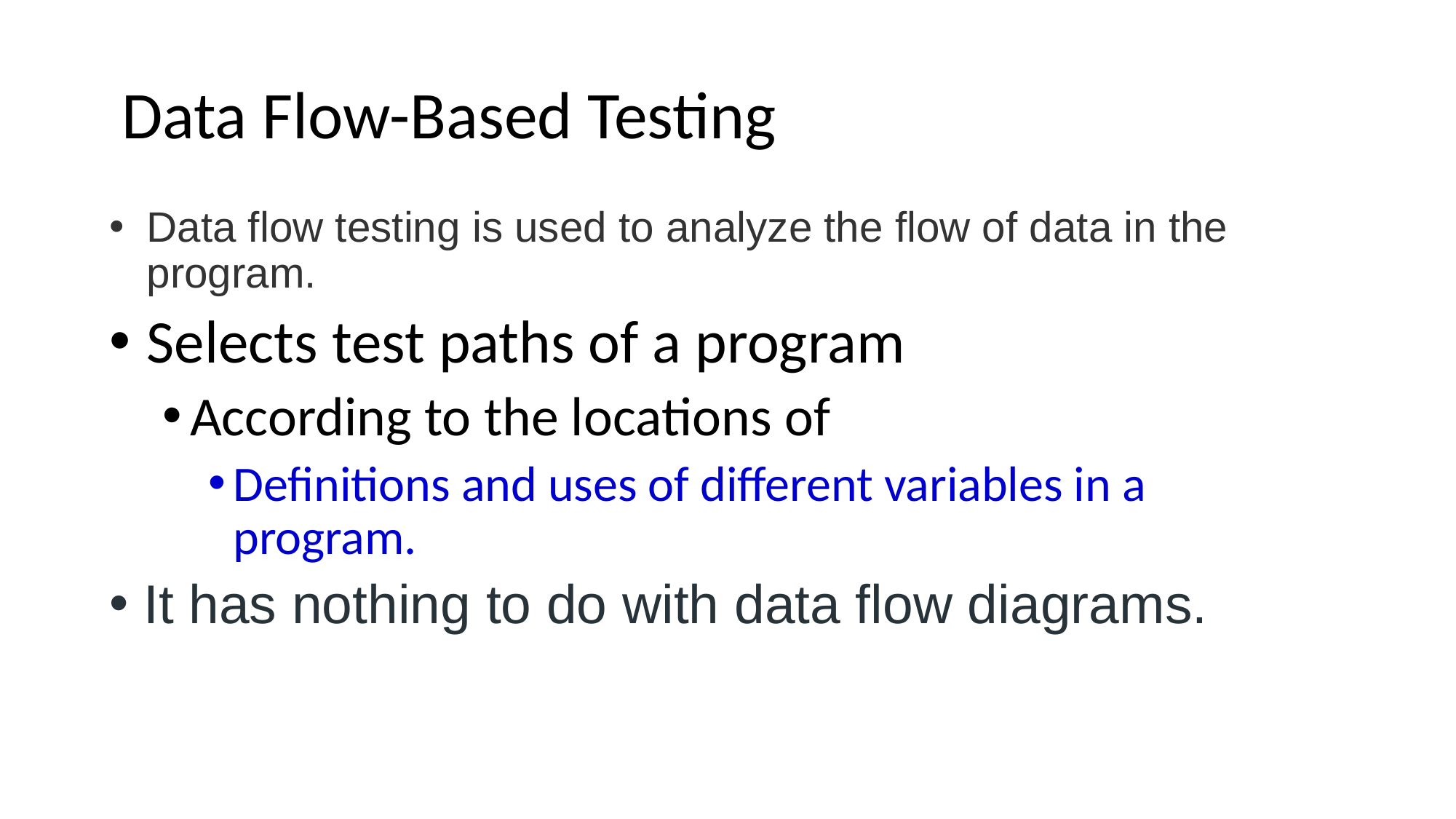

# Data Flow-Based Testing
Data flow testing is used to analyze the flow of data in the program.
Selects test paths of a program
According to the locations of
Definitions and uses of different variables in a program.
 It has nothing to do with data flow diagrams.